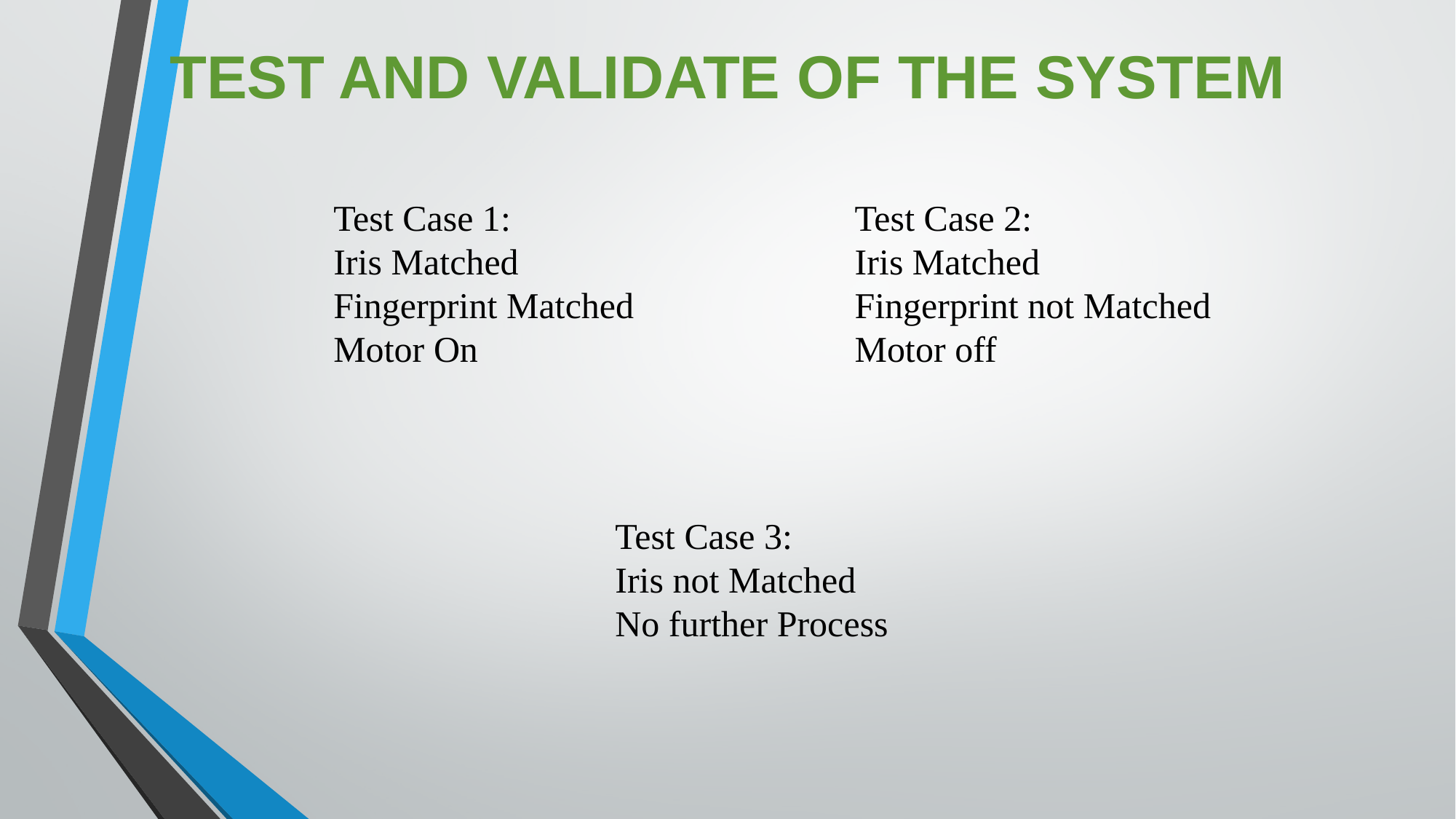

TEST AND VALIDATE OF THE SYSTEM
Test Case 1:
Iris Matched
Fingerprint Matched
Motor On
Test Case 2:
Iris Matched
Fingerprint not Matched
Motor off
Test Case 3:
Iris not Matched
No further Process